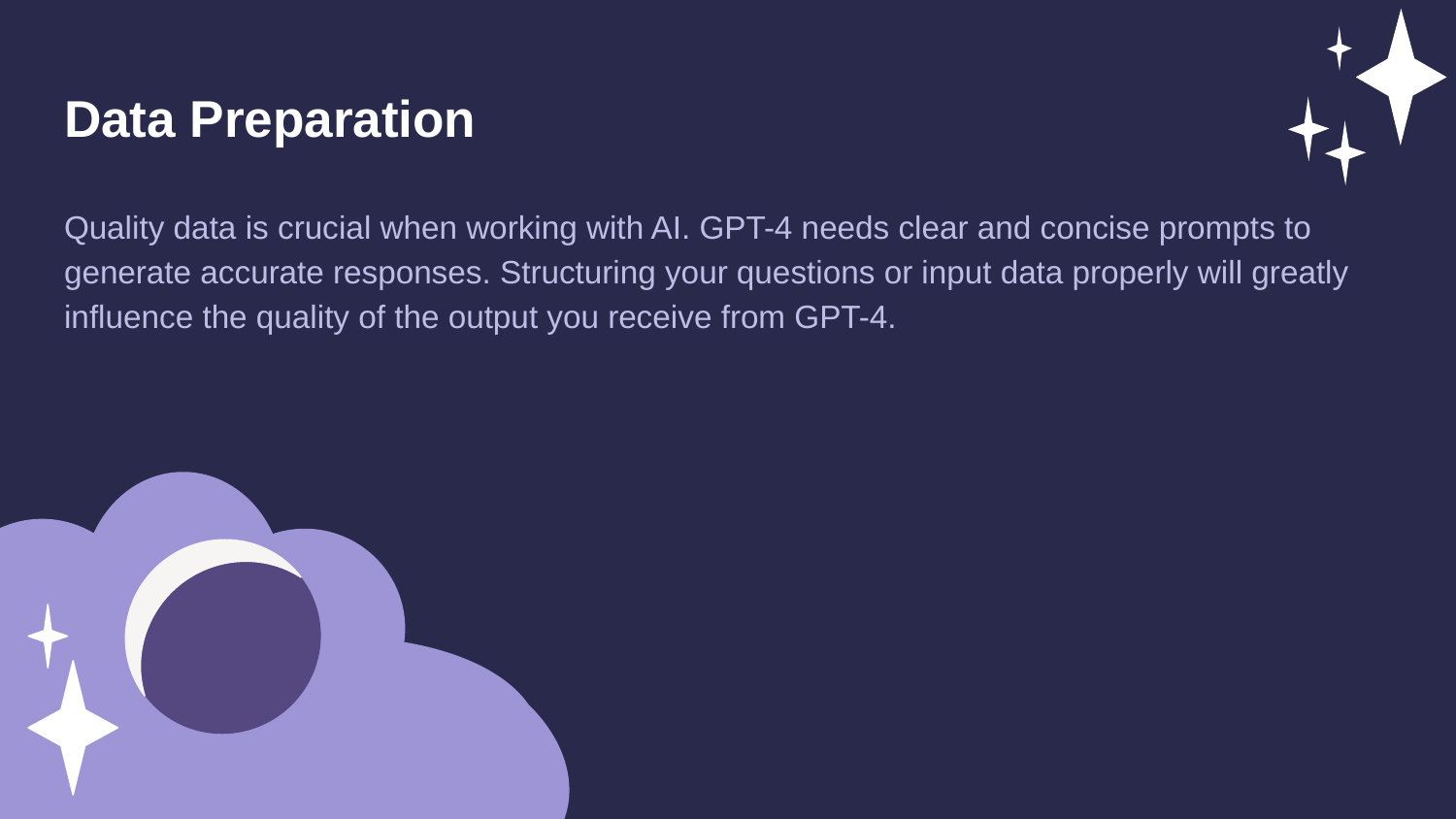

Data Preparation
Quality data is crucial when working with AI. GPT-4 needs clear and concise prompts to generate accurate responses. Structuring your questions or input data properly will greatly influence the quality of the output you receive from GPT-4.